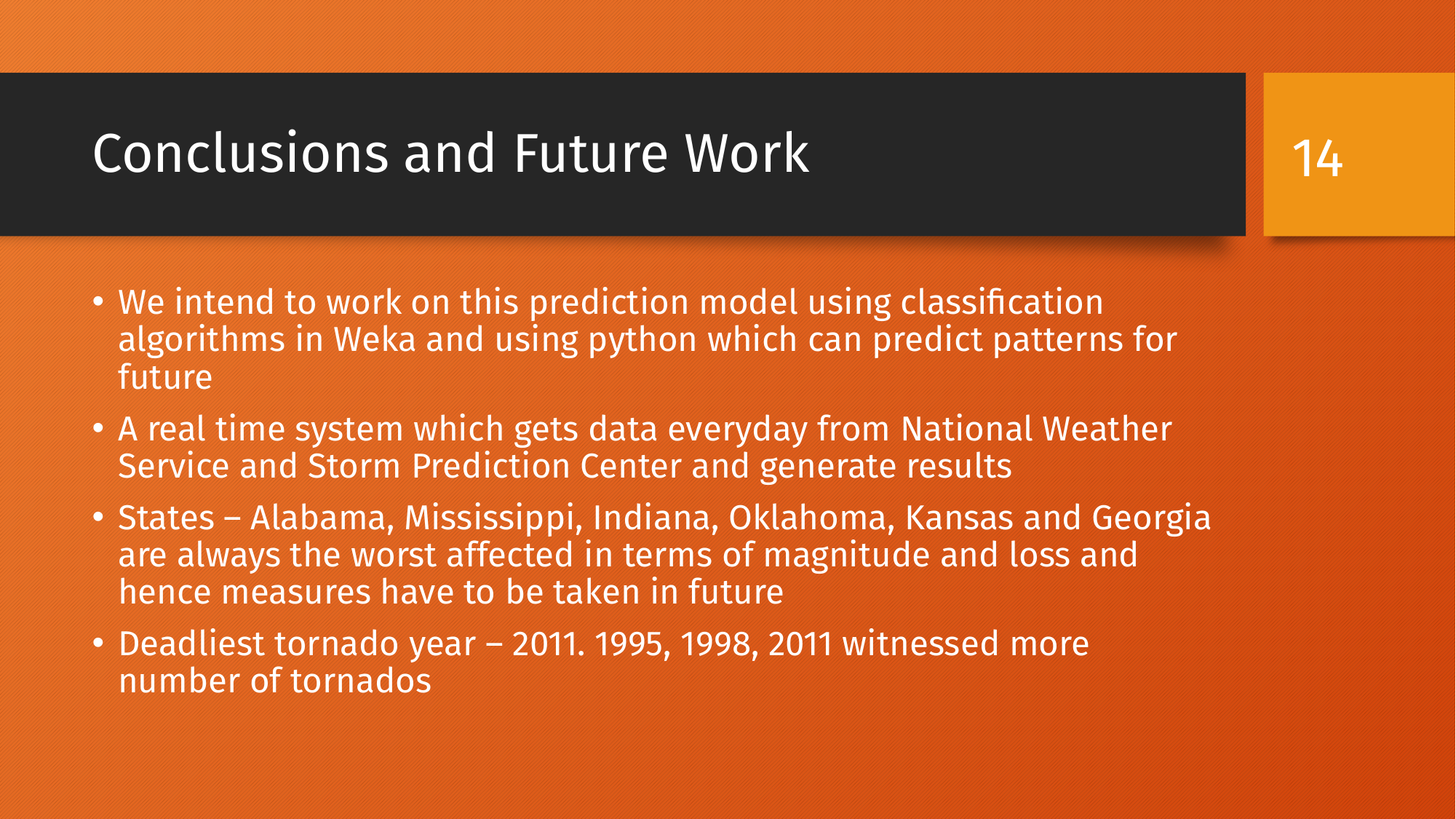

14
# Conclusions and Future Work
We intend to work on this prediction model using classification algorithms in Weka and using python which can predict patterns for future
A real time system which gets data everyday from National Weather Service and Storm Prediction Center and generate results
States – Alabama, Mississippi, Indiana, Oklahoma, Kansas and Georgia are always the worst affected in terms of magnitude and loss and hence measures have to be taken in future
Deadliest tornado year – 2011. 1995, 1998, 2011 witnessed more number of tornados